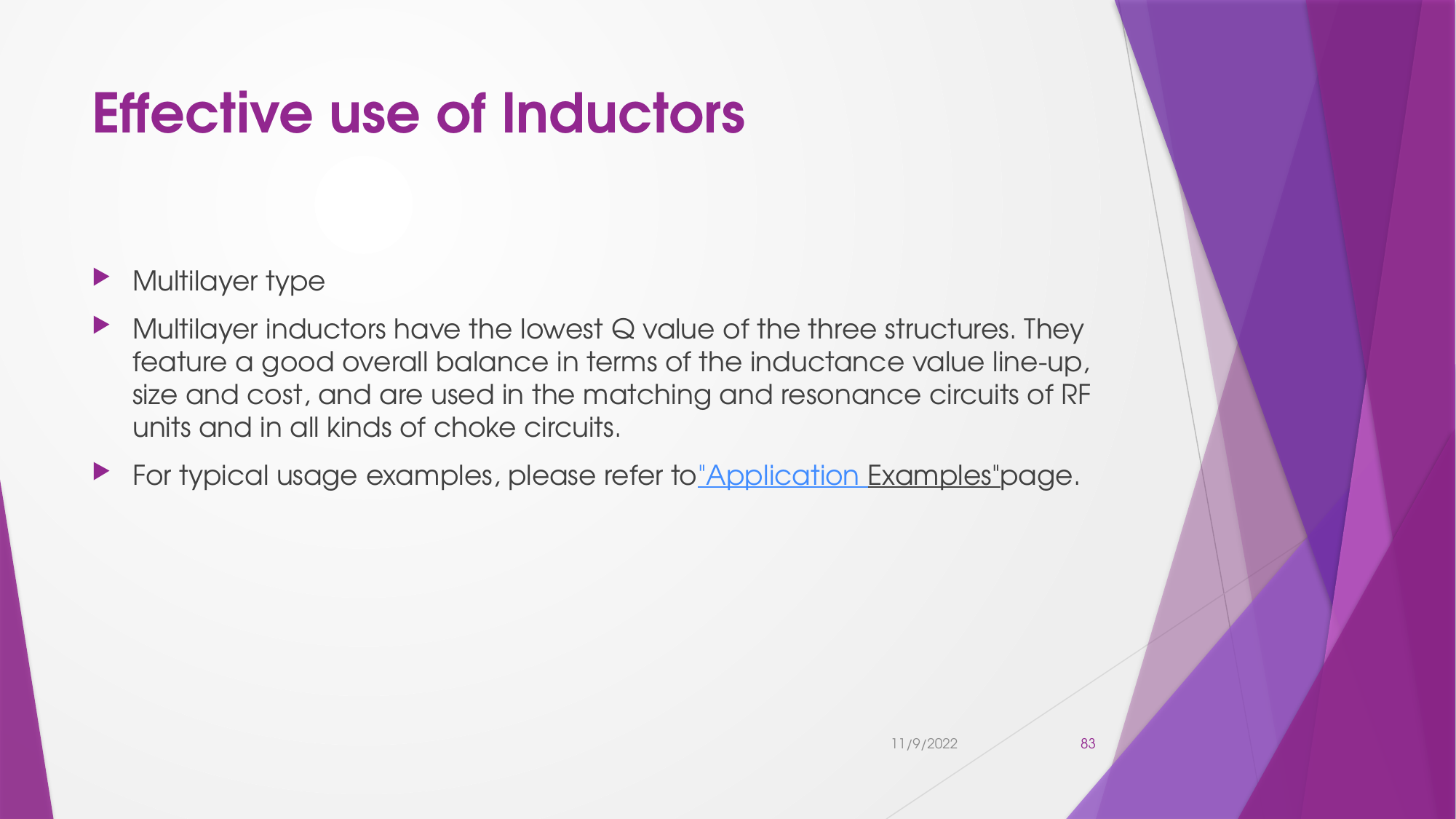

# Effective use of Inductors
Multilayer type
Multilayer inductors have the lowest Q value of the three structures. They feature a good overall balance in terms of the inductance value line-up, size and cost, and are used in the matching and resonance circuits of RF units and in all kinds of choke circuits.
For typical usage examples, please refer to"Application Examples"page.
11/9/2022
83